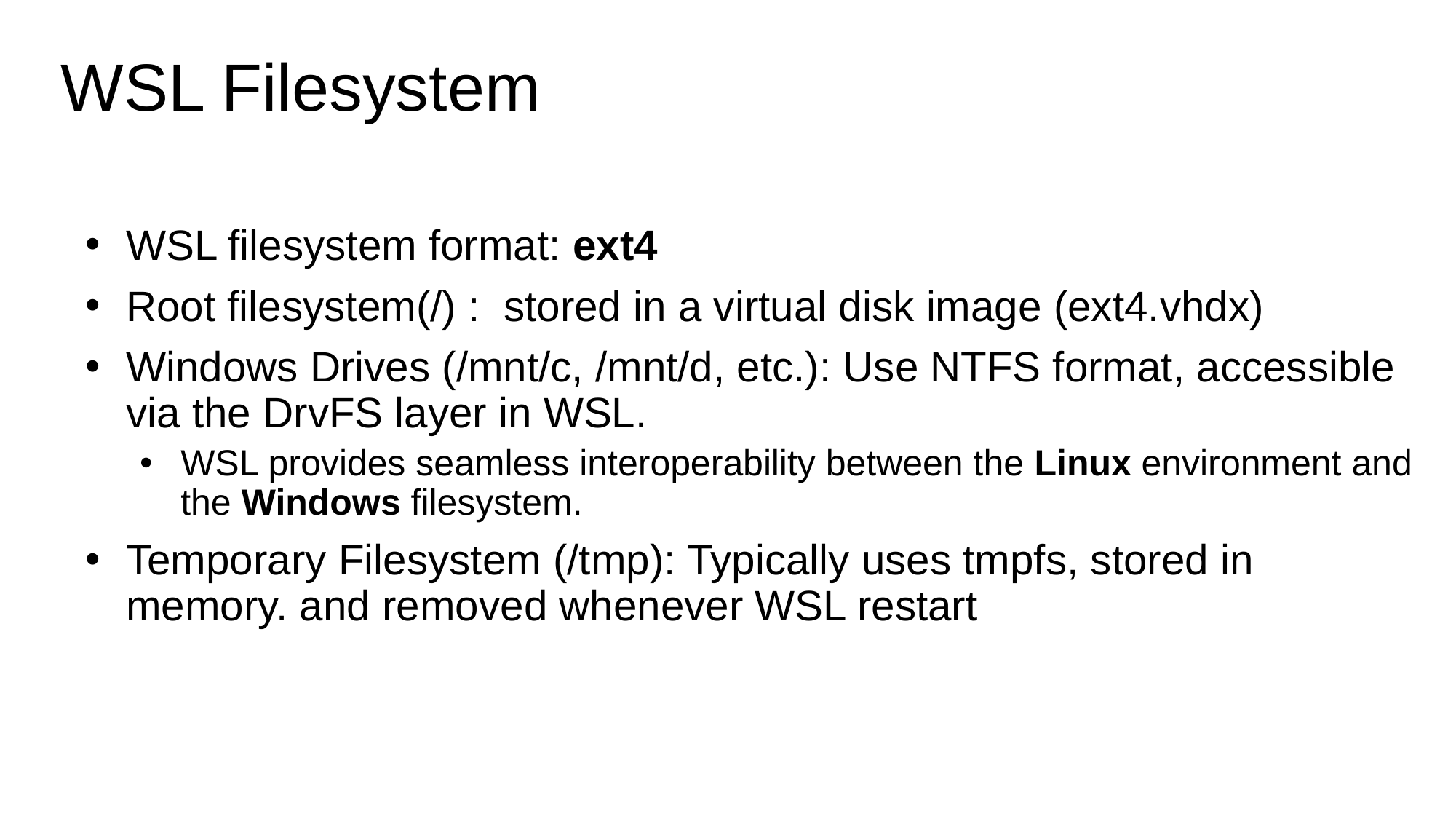

# WSL Filesystem
WSL filesystem format: ext4
Root filesystem(/) :  stored in a virtual disk image (ext4.vhdx)
Windows Drives (/mnt/c, /mnt/d, etc.): Use NTFS format, accessible via the DrvFS layer in WSL.
WSL provides seamless interoperability between the Linux environment and the Windows filesystem.
Temporary Filesystem (/tmp): Typically uses tmpfs, stored in memory. and removed whenever WSL restart